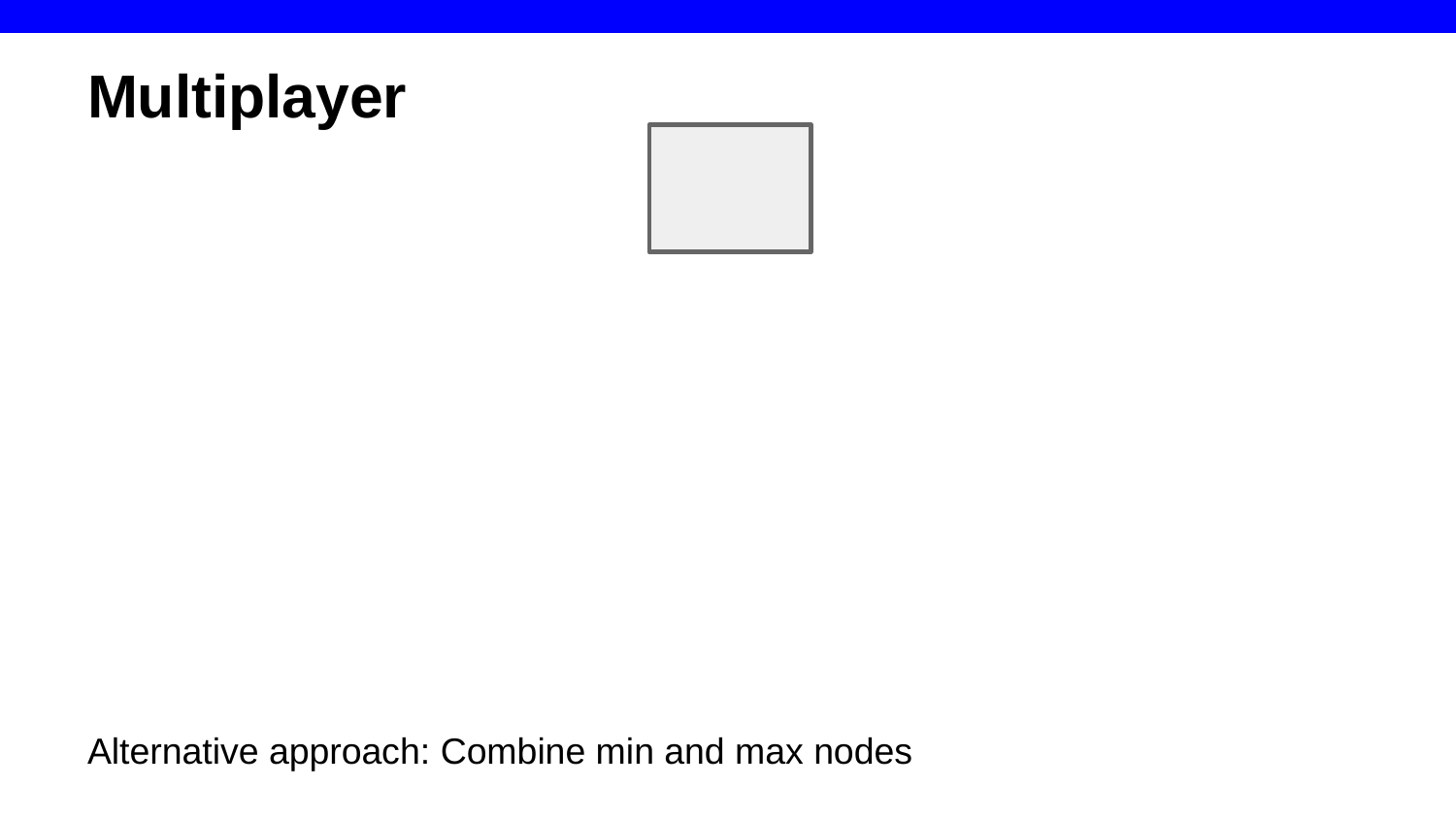

# Multiplayer

Alternative approach: Combine min and max nodes